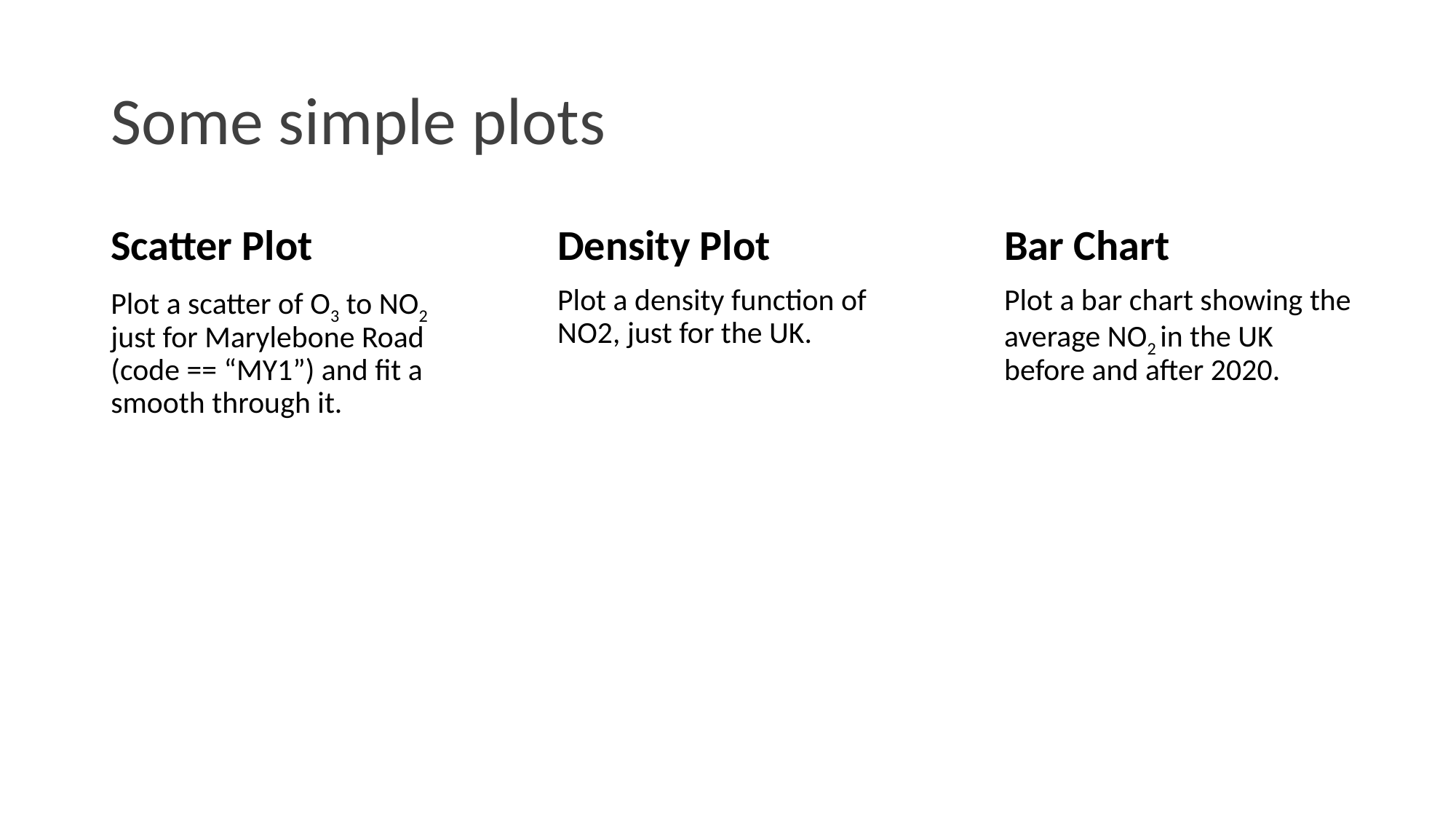

# Some simple plots
Scatter Plot
Plot a scatter of O3 to NO2 just for Marylebone Road (code == “MY1”) and fit a smooth through it.
Density Plot
Plot a density function of NO2, just for the UK.
Bar Chart
Plot a bar chart showing the average NO2 in the UK before and after 2020.